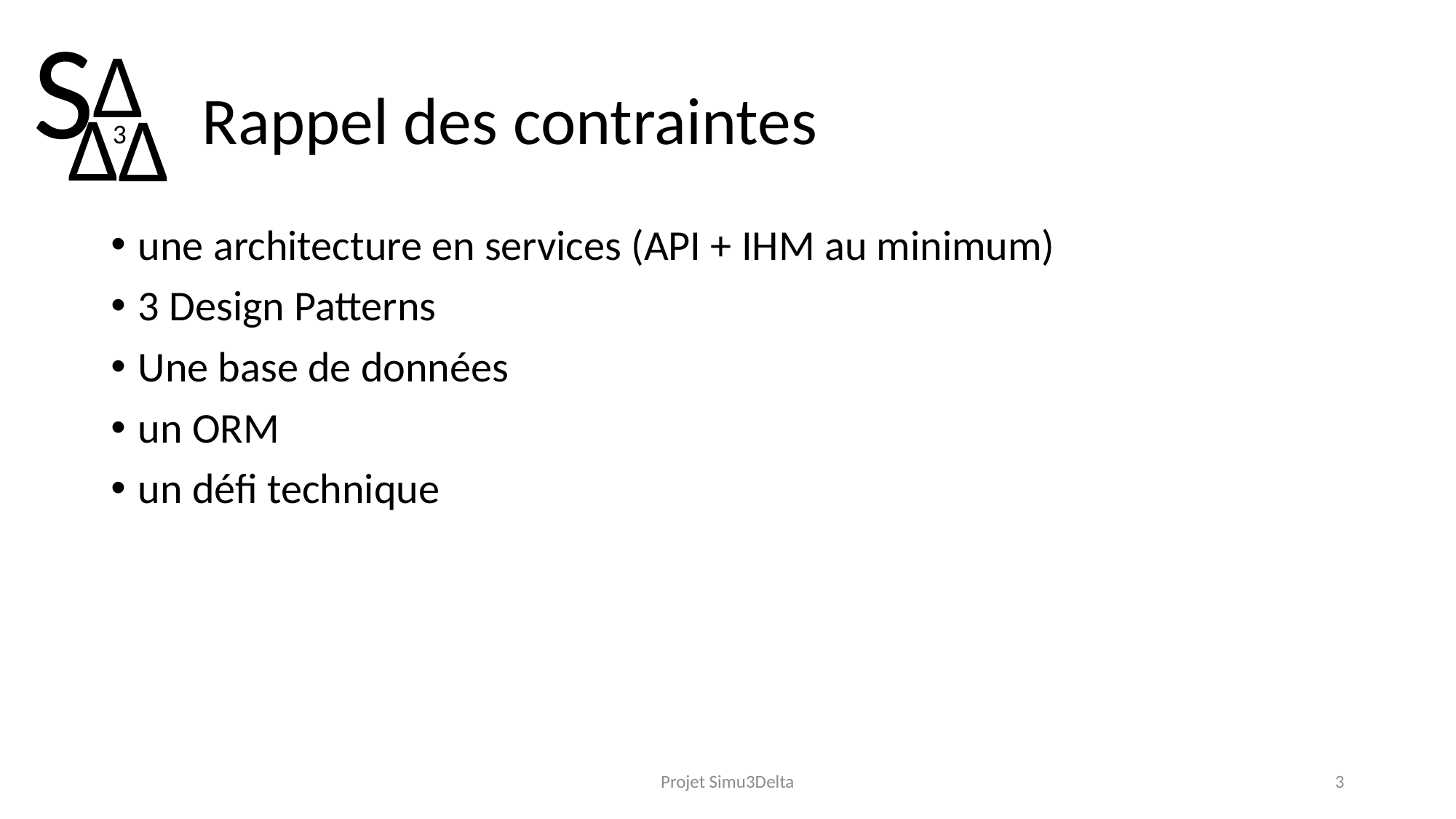

# Rappel des contraintes
une architecture en services (API + IHM au minimum)
3 Design Patterns
Une base de données
un ORM
un défi technique
Projet Simu3Delta
3